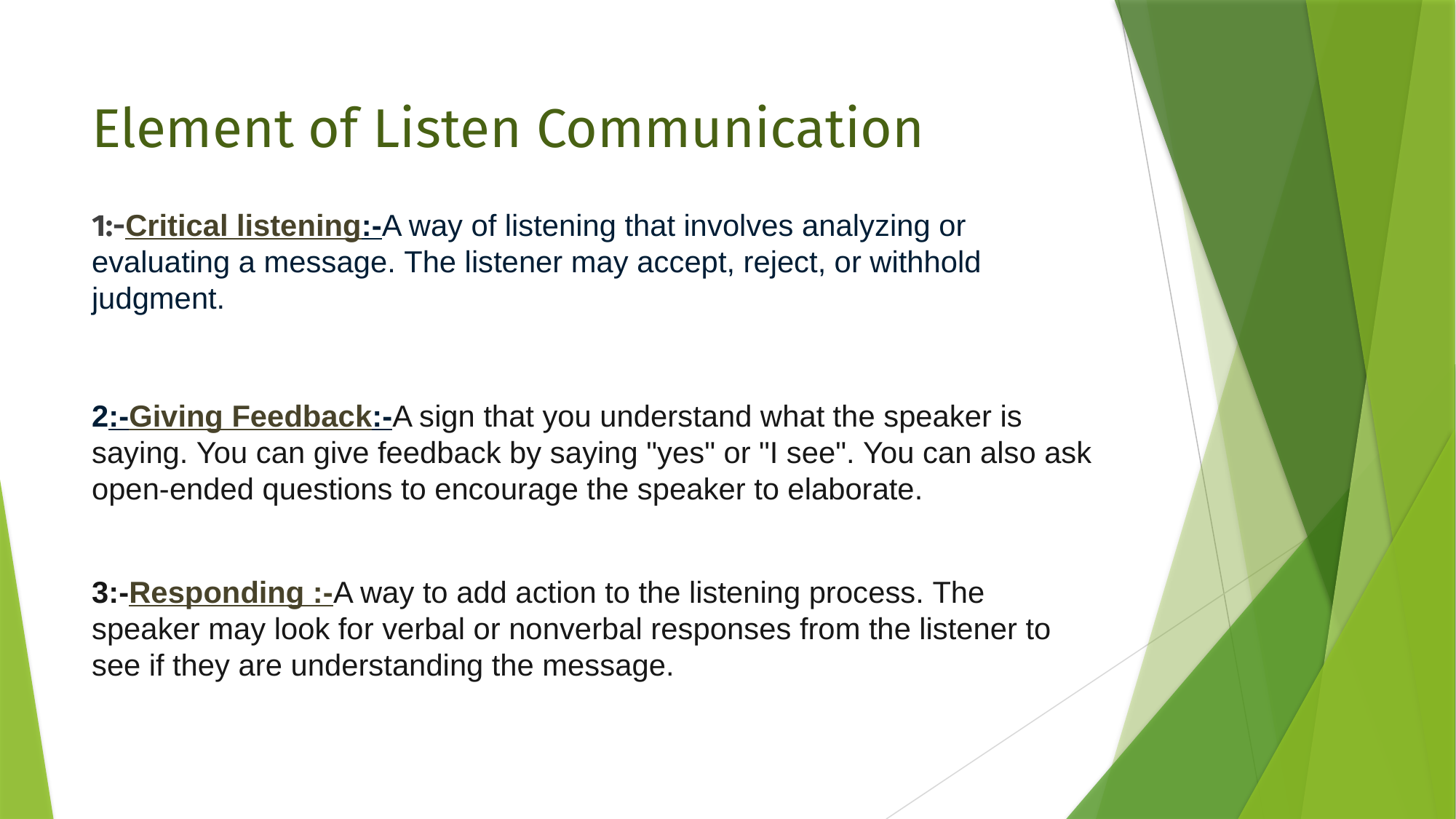

# Element of Listen Communication
1:-Critical listening:-A way of listening that involves analyzing or evaluating a message. The listener may accept, reject, or withhold judgment.

2:-Giving Feedback:-A sign that you understand what the speaker is saying. You can give feedback by saying "yes" or "I see". You can also ask open-ended questions to encourage the speaker to elaborate.

3:-Responding :-A way to add action to the listening process. The speaker may look for verbal or nonverbal responses from the listener to see if they are understanding the message.